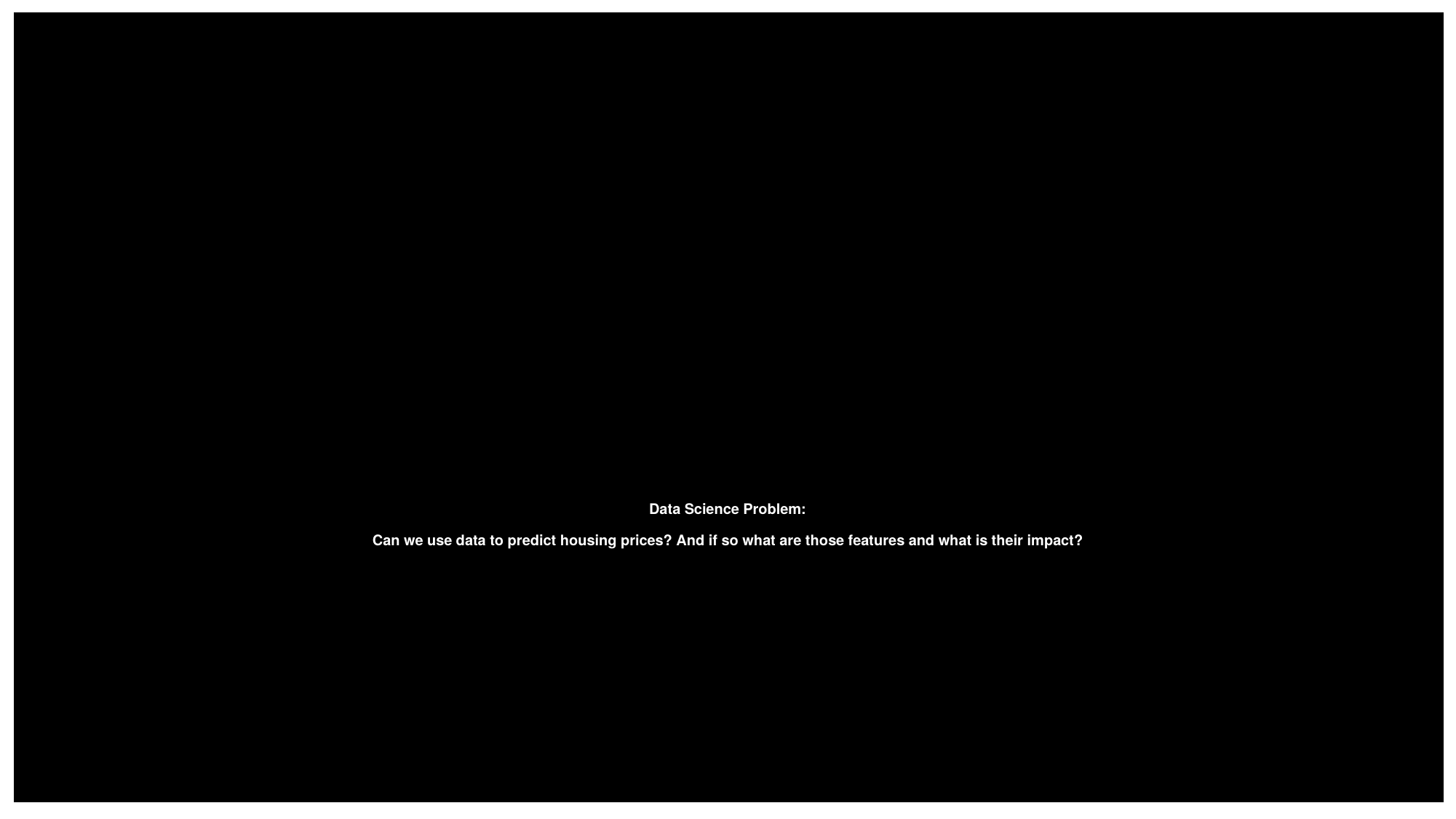

# Data Science Problem: Can we use data to predict housing prices? And if so what are those features and what is their impact?